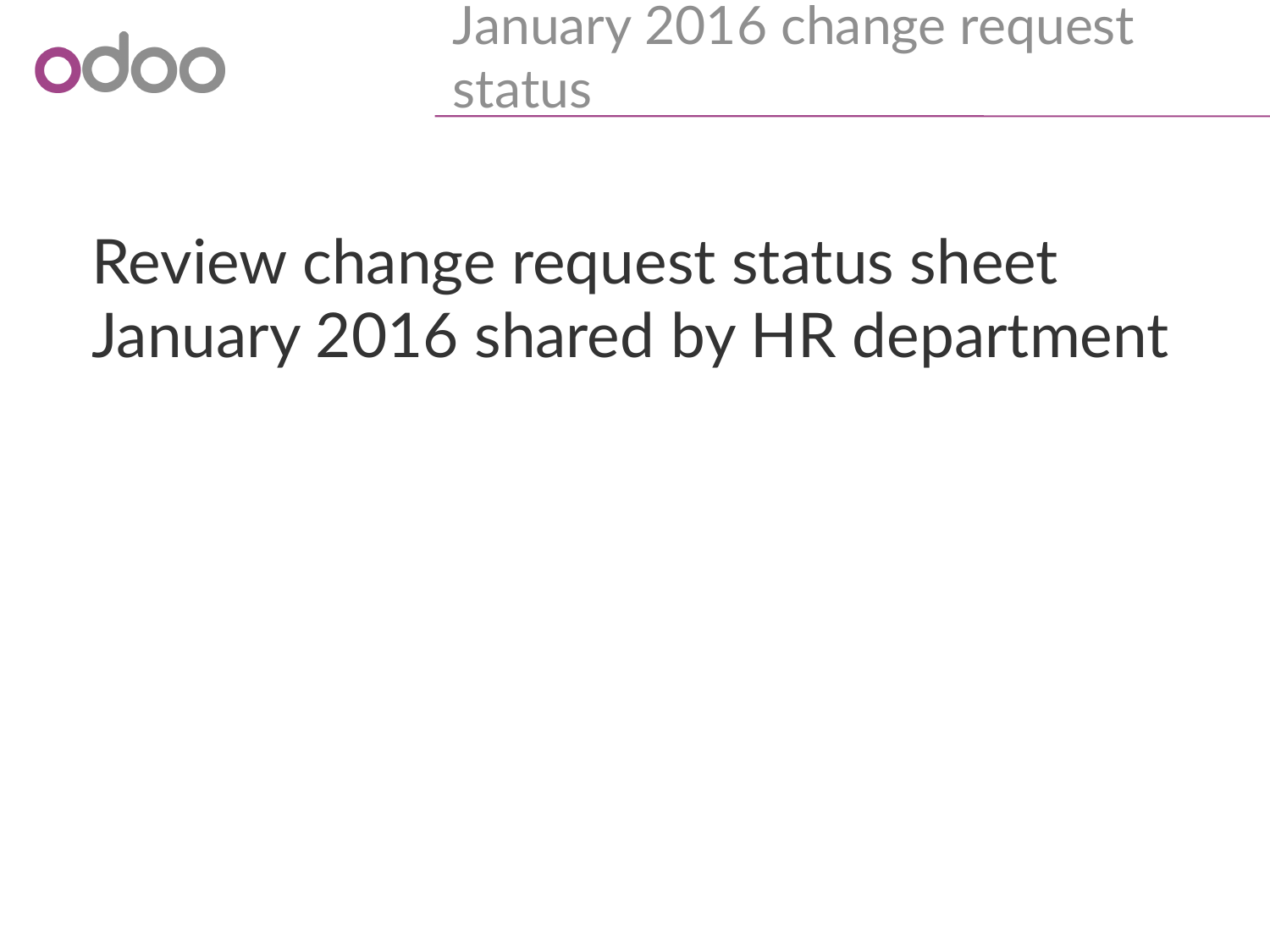

January 2016 change request status

 Review change request status sheet
 January 2016 shared by HR department